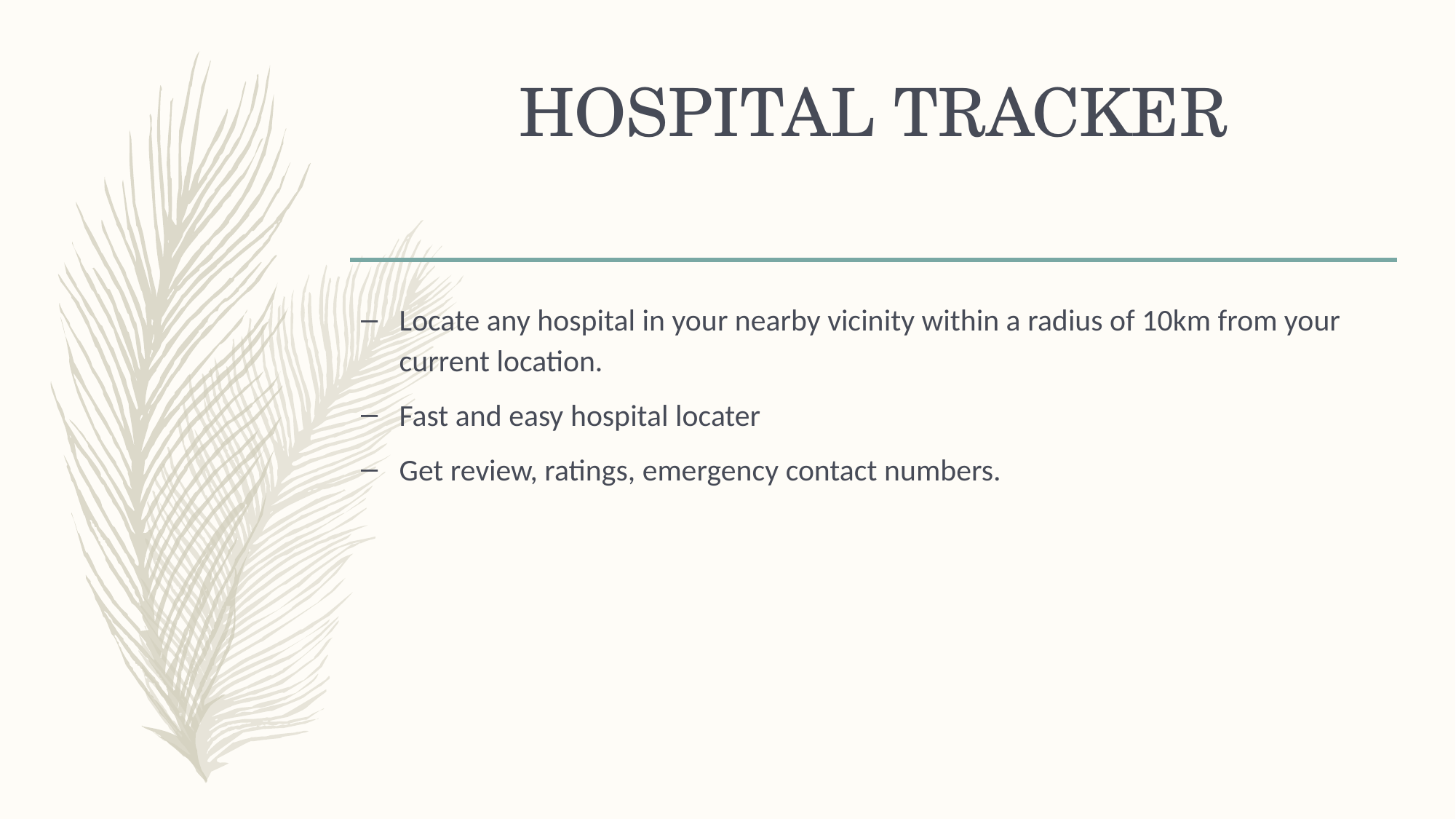

# HOSPITAL TRACKER
Locate any hospital in your nearby vicinity within a radius of 10km from your current location.
Fast and easy hospital locater
Get review, ratings, emergency contact numbers.